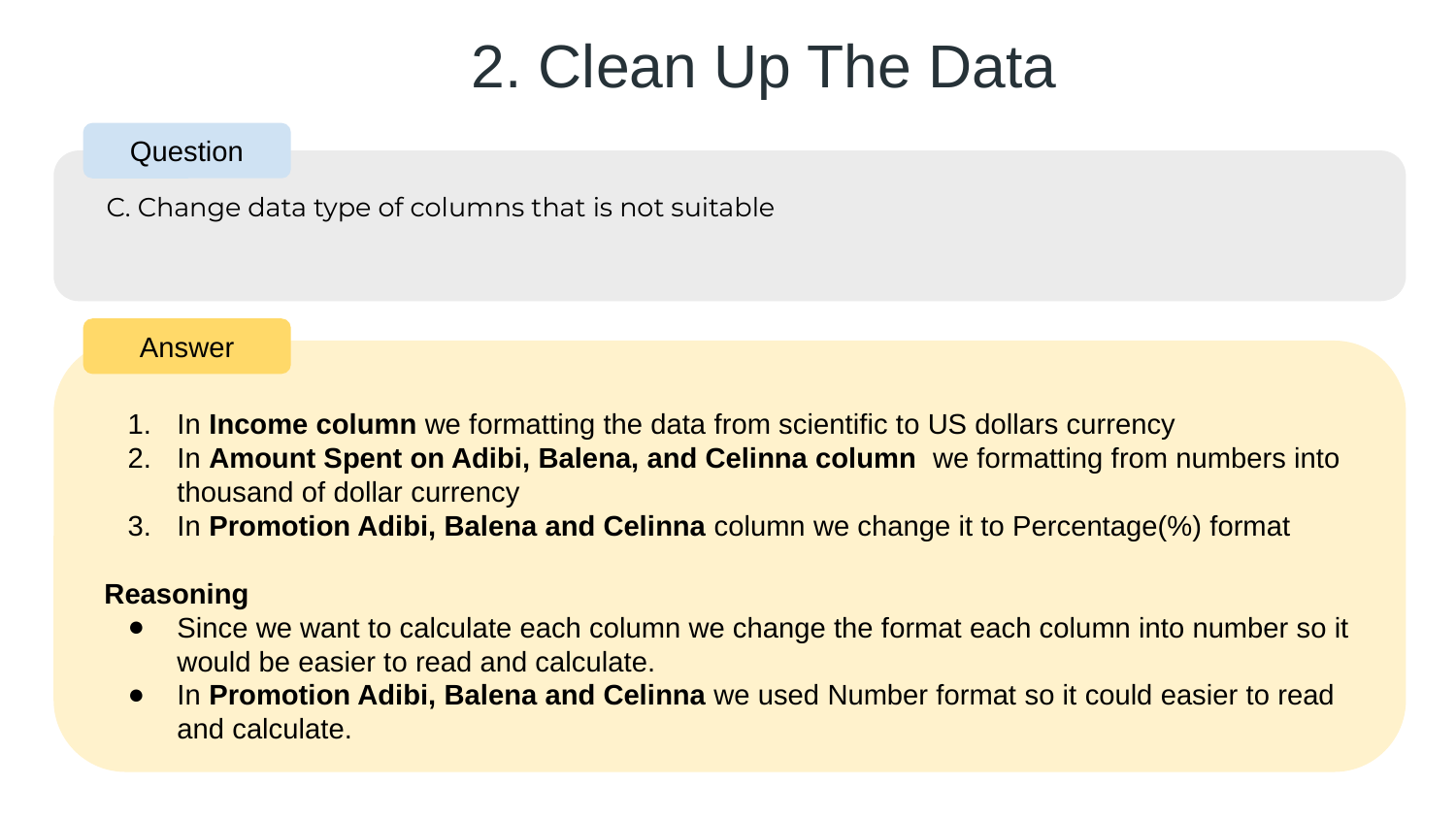

2. Clean Up The Data
Question

C. Change data type of columns that is not suitable
Answer

In Income column we formatting the data from scientific to US dollars currency
In Amount Spent on Adibi, Balena, and Celinna column  we formatting from numbers into thousand of dollar currency
In Promotion Adibi, Balena and Celinna column we change it to Percentage(%) format

Reasoning
Since we want to calculate each column we change the format each column into number so it would be easier to read and calculate.
In Promotion Adibi, Balena and Celinna we used Number format so it could easier to read and calculate.